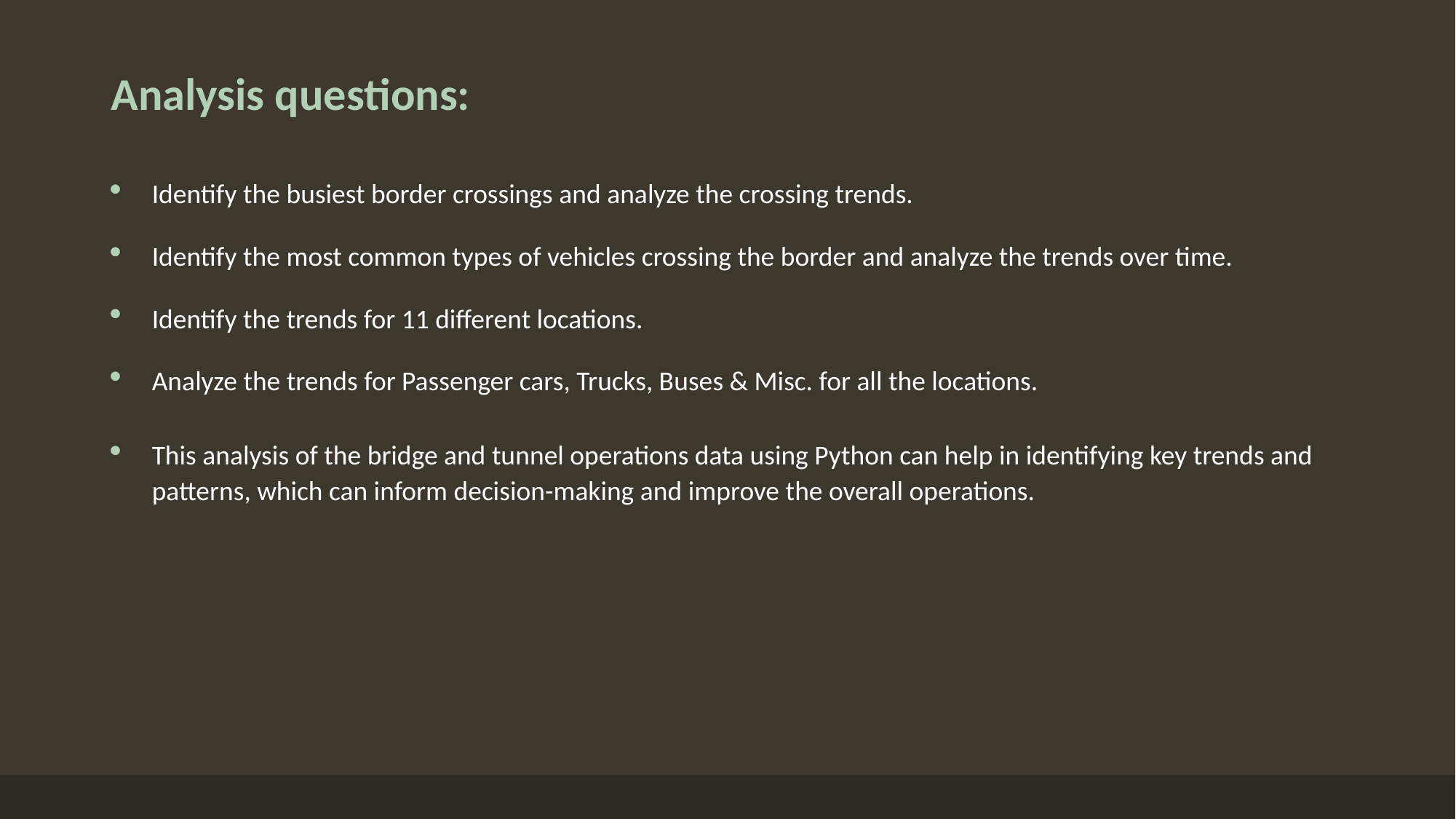

# Analysis questions:
Identify the busiest border crossings and analyze the crossing trends.
Identify the most common types of vehicles crossing the border and analyze the trends over time.
Identify the trends for 11 different locations.
Analyze the trends for Passenger cars, Trucks, Buses & Misc. for all the locations.
This analysis of the bridge and tunnel operations data using Python can help in identifying key trends and patterns, which can inform decision-making and improve the overall operations.